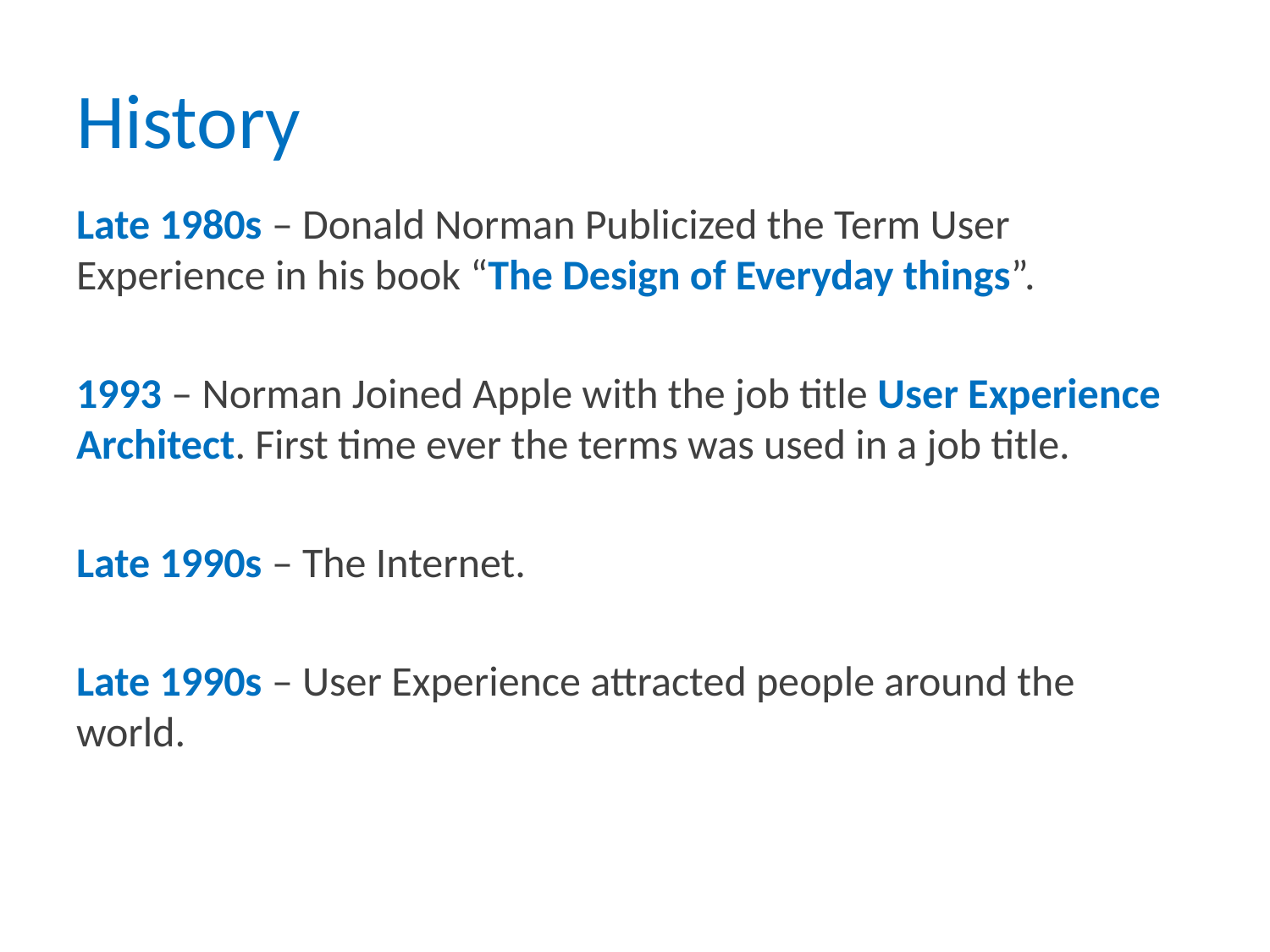

# History
Late 1980s – Donald Norman Publicized the Term User Experience in his book “The Design of Everyday things”.

1993 – Norman Joined Apple with the job title User Experience Architect. First time ever the terms was used in a job title.

Late 1990s – The Internet.

Late 1990s – User Experience attracted people around the world.